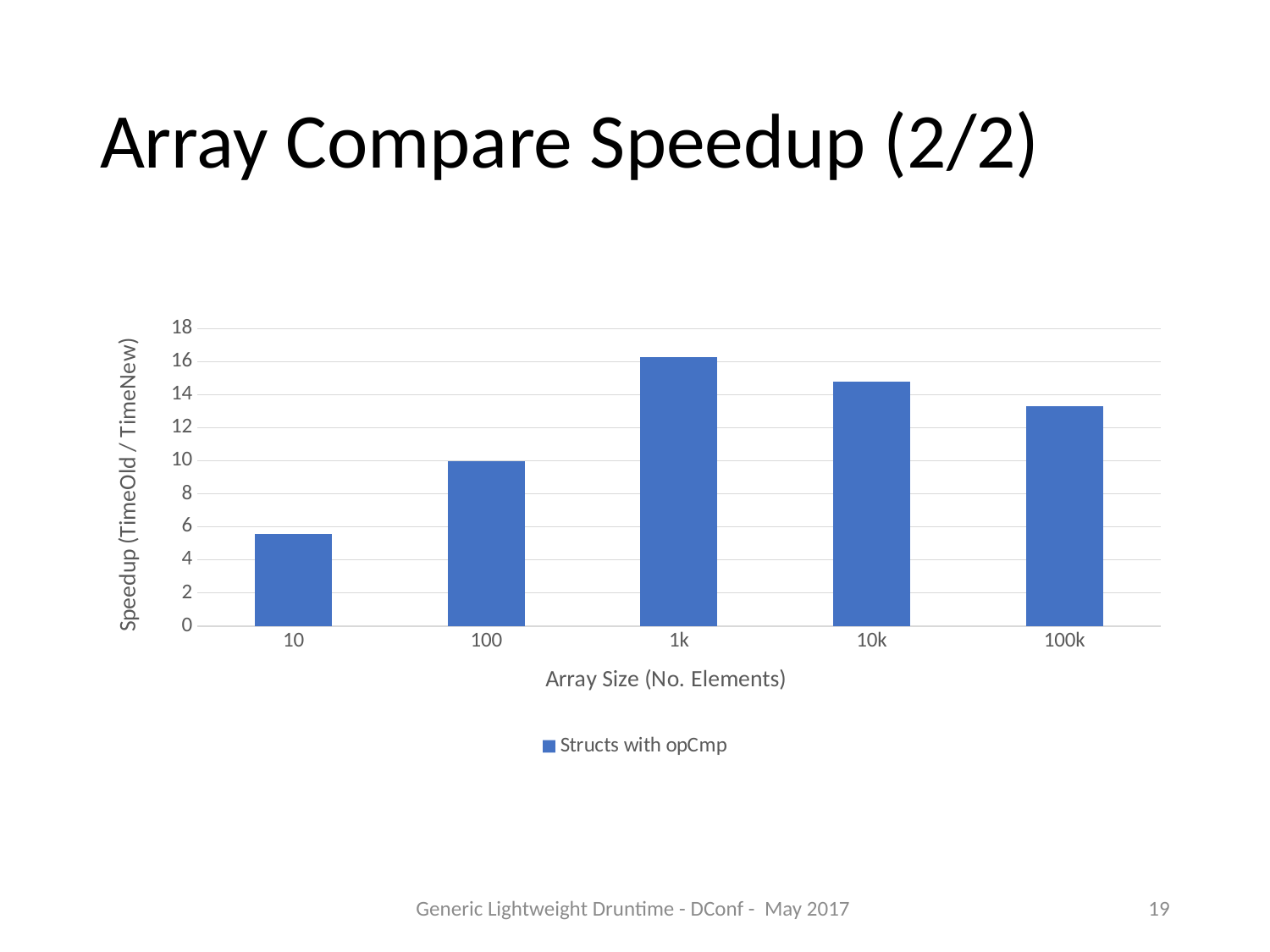

# Array Compare Speedup (2/2)

### Chart

| Category | Structs with opCmp |
|---|---|
| 10 | 5.58 |
| 100 | 10.0 |
| 1k | 16.3 |
| 10k | 14.8 |
| 100k | 13.3 |
Generic Lightweight Druntime - DConf -  May 2017
19